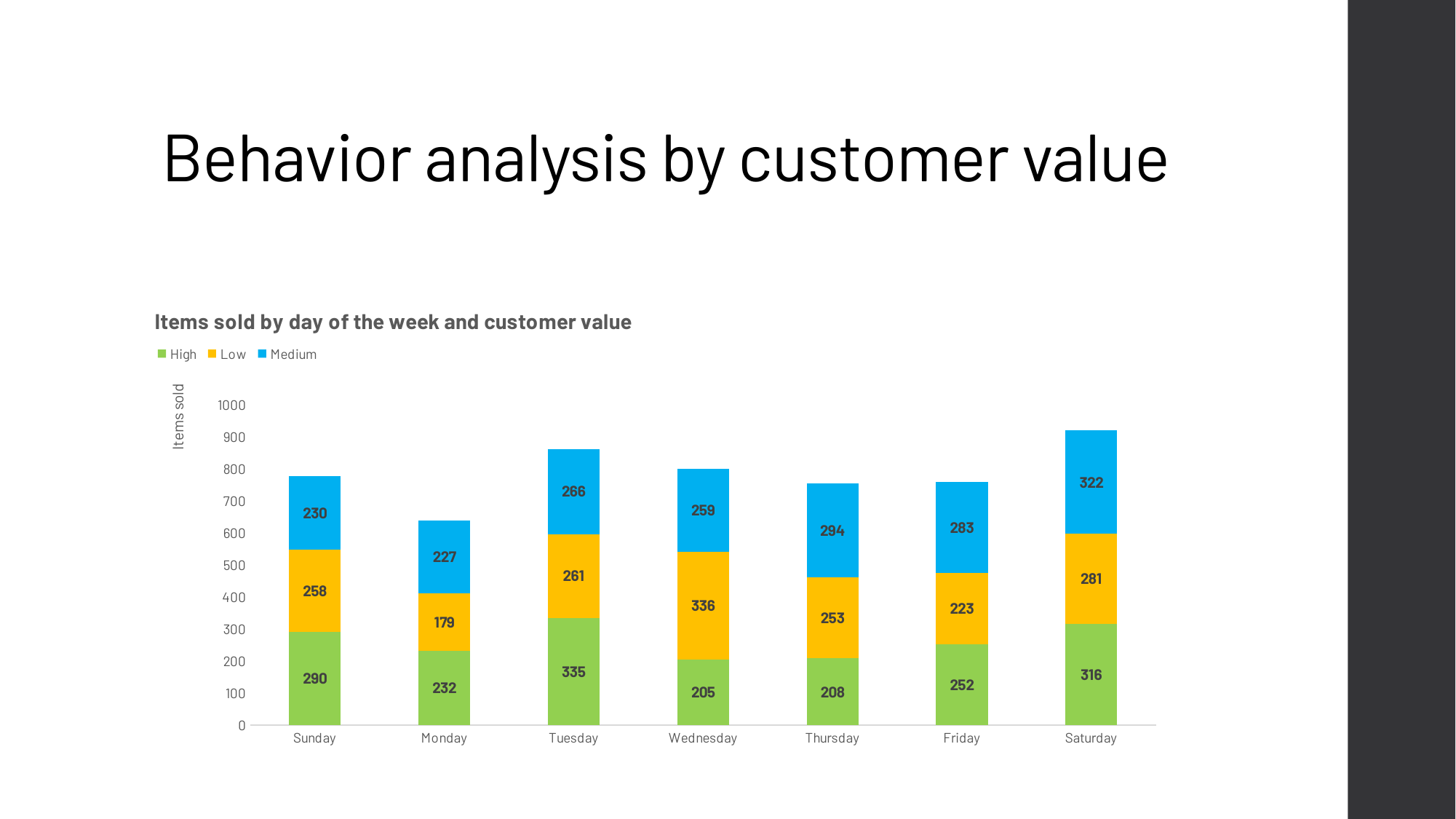

# Behavior analysis by customer value

### Chart: Items sold by day of the week and customer value

| Category | High | Low | Medium |
|---|---|---|---|
| Sunday | 290.0 | 258.0 | 230.0 |
| Monday | 232.0 | 179.0 | 227.0 |
| Tuesday | 335.0 | 261.0 | 266.0 |
| Wednesday | 205.0 | 336.0 | 259.0 |
| Thursday | 208.0 | 253.0 | 294.0 |
| Friday | 252.0 | 223.0 | 283.0 |
| Saturday | 316.0 | 281.0 | 322.0 |